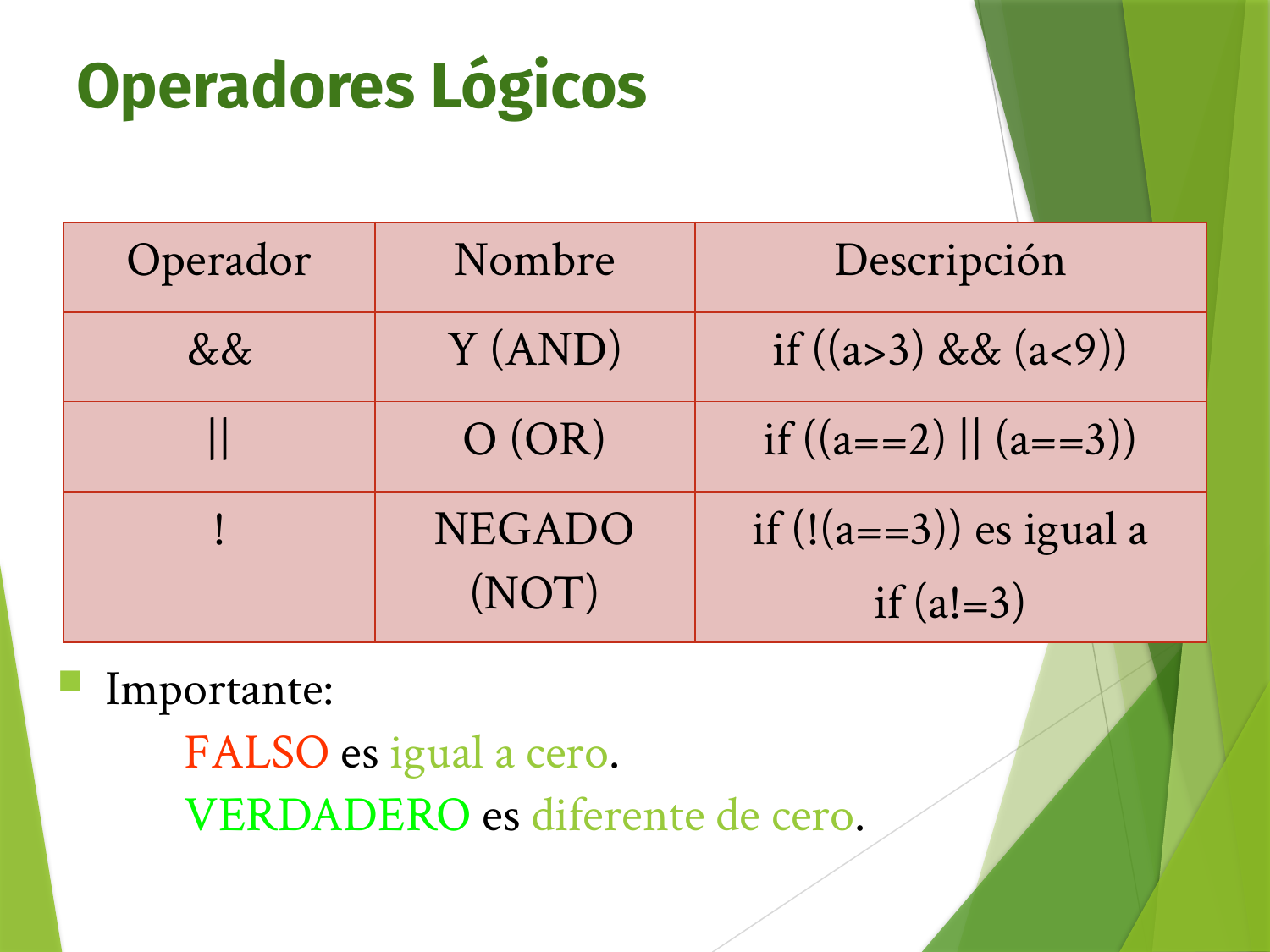

# Operadores Lógicos
| Operador | Nombre | Descripción |
| --- | --- | --- |
| && | Y (AND) | if ((a>3) && (a<9)) |
| || | O (OR) | if ((a==2) || (a==3)) |
| ! | NEGADO (NOT) | if (!(a==3)) es igual a if (a!=3) |
Importante:
FALSO es igual a cero.
VERDADERO es diferente de cero.